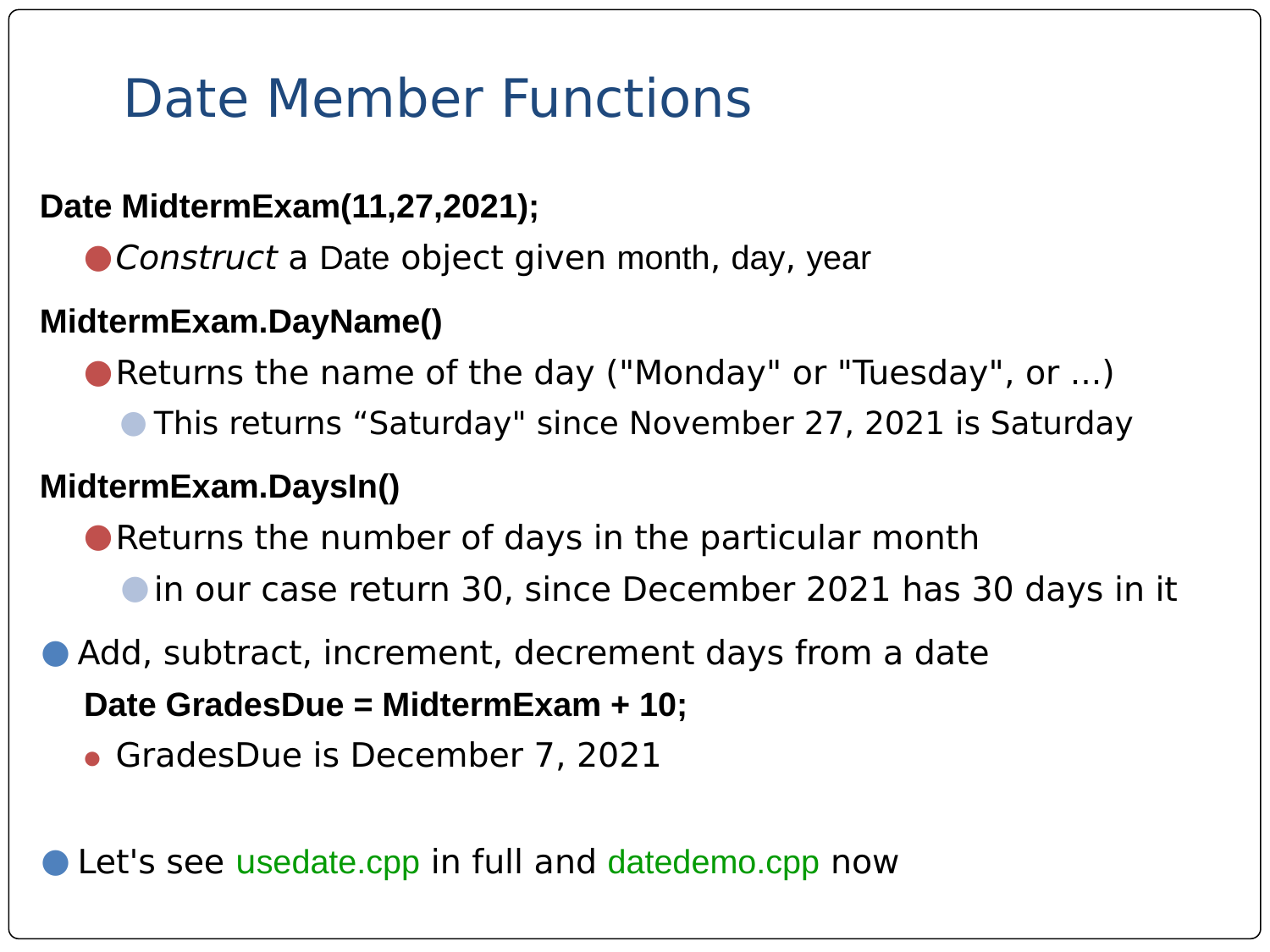

# Date Member Functions
Date MidtermExam(11,27,2021);
Construct a Date object given month, day, year
MidtermExam.DayName()
Returns the name of the day ("Monday" or "Tuesday", or ...)
This returns “Saturday" since November 27, 2021 is Saturday
MidtermExam.DaysIn()
Returns the number of days in the particular month
in our case return 30, since December 2021 has 30 days in it
Add, subtract, increment, decrement days from a date
Date GradesDue = MidtermExam + 10;
GradesDue is December 7, 2021

Let's see usedate.cpp in full and datedemo.cpp now